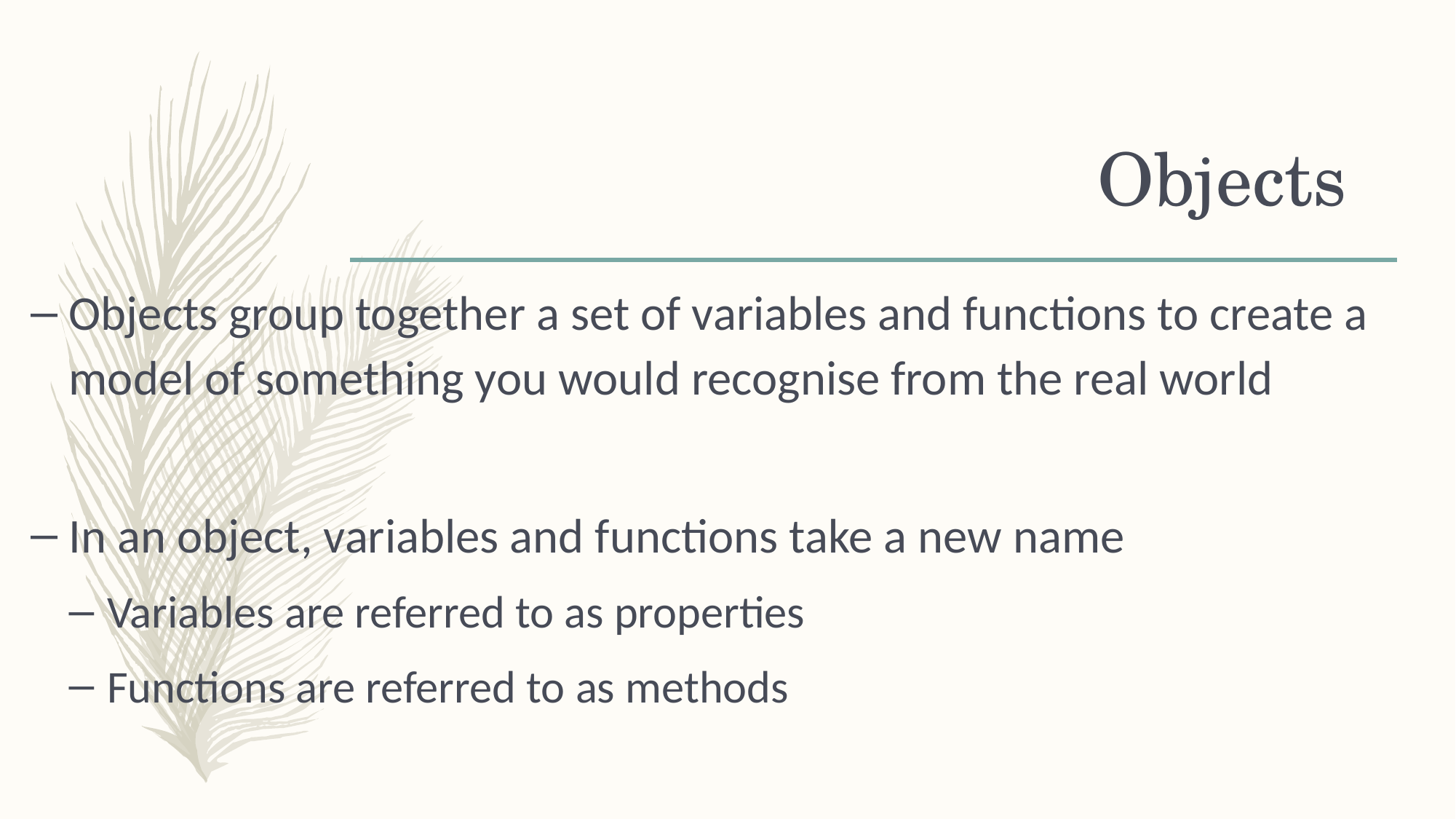

# Objects
Objects group together a set of variables and functions to create a model of something you would recognise from the real world

In an object, variables and functions take a new name
Variables are referred to as properties
Functions are referred to as methods